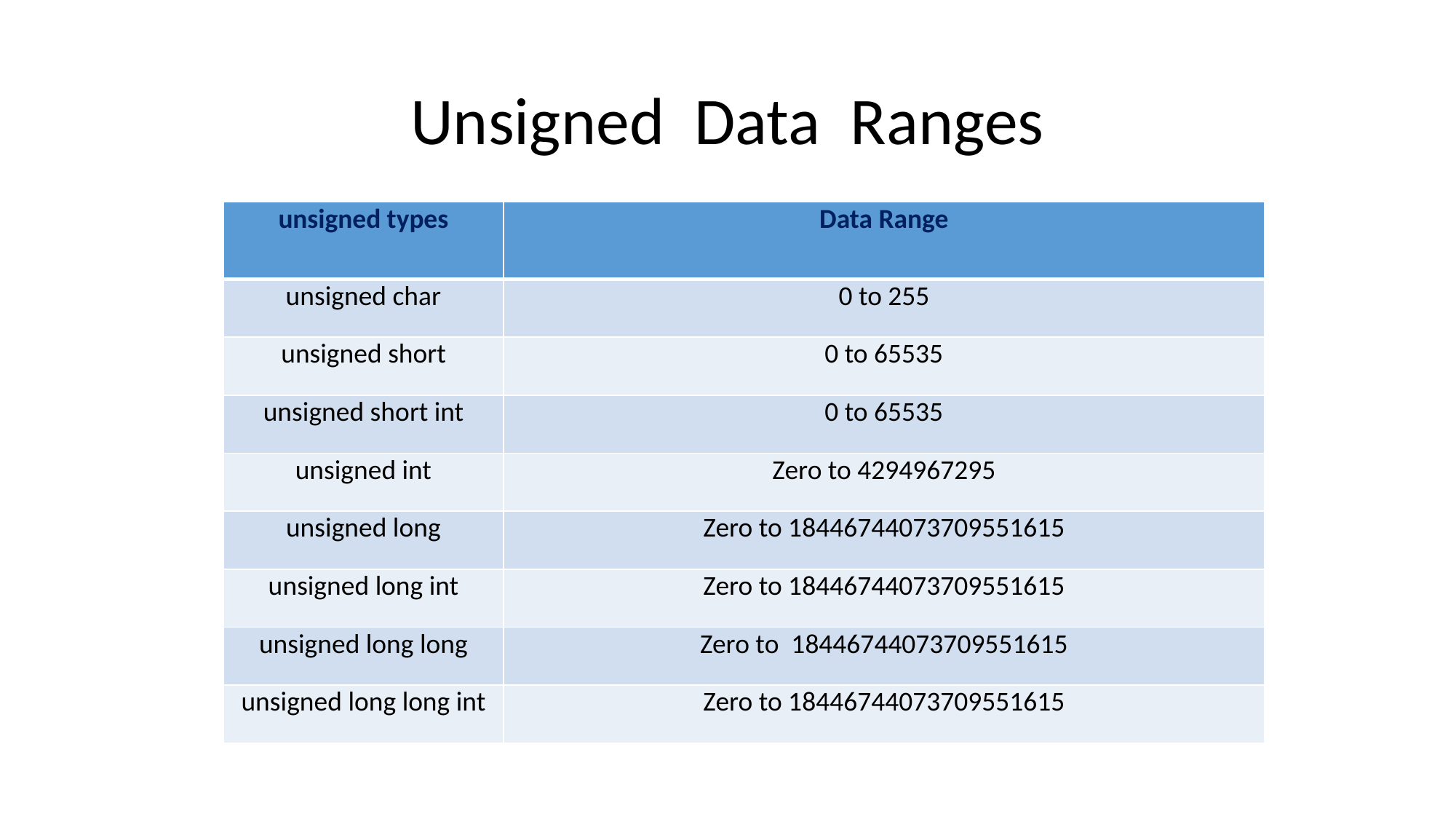

# Unsigned  Data  Ranges
| unsigned types | Data Range |
| --- | --- |
| unsigned char | 0 to 255 |
| unsigned short | 0 to 65535 |
| unsigned short int | 0 to 65535 |
| unsigned int | Zero to 4294967295 |
| unsigned long | Zero to 18446744073709551615 |
| unsigned long int | Zero to 18446744073709551615 |
| unsigned long long | Zero to 18446744073709551615 |
| unsigned long long int | Zero to 18446744073709551615 |